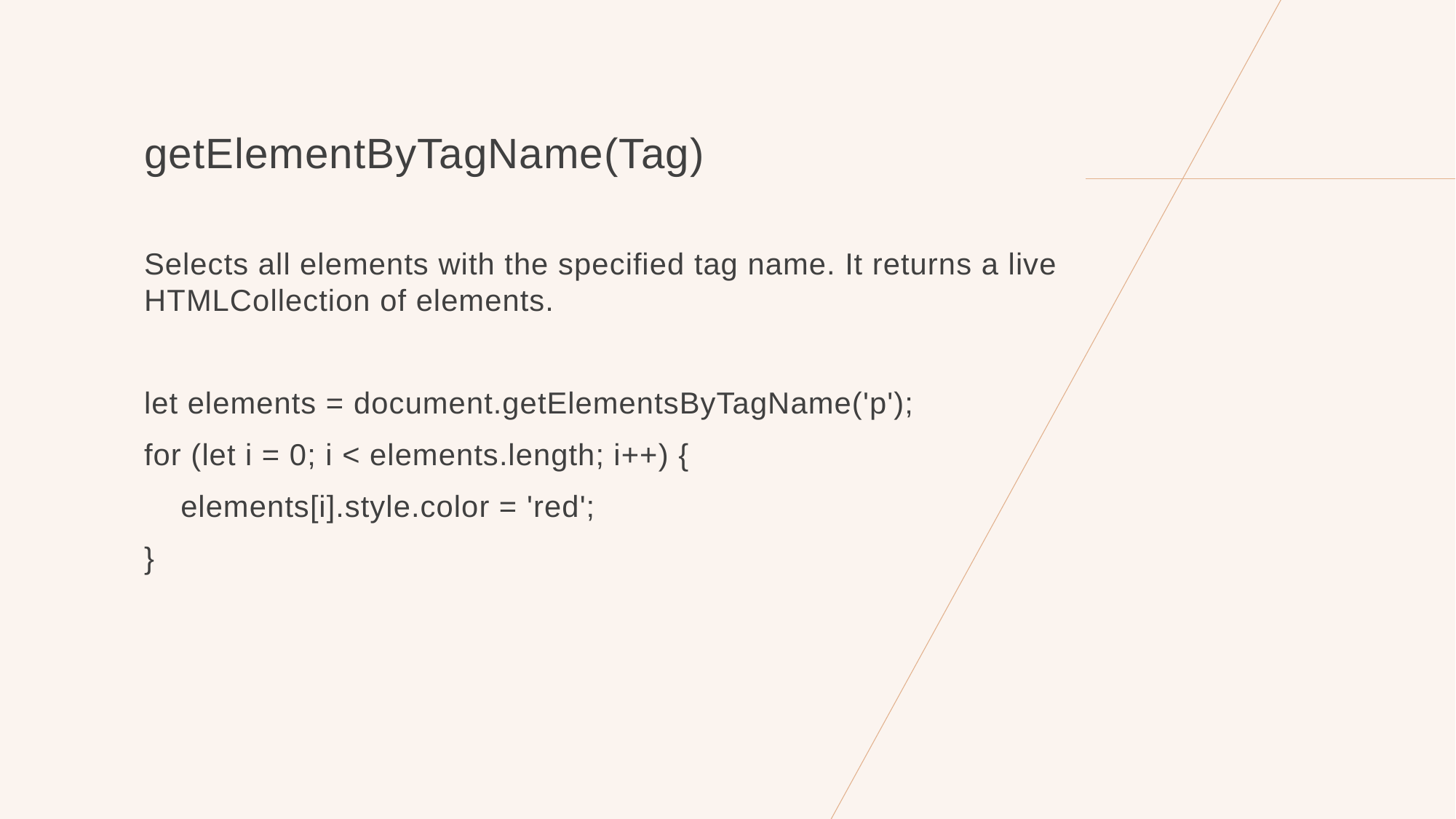

getElementByTagName(Tag)

Selects all elements with the specified tag name. It returns a live HTMLCollection of elements.

let elements = document.getElementsByTagName('p');
for (let i = 0; i < elements.length; i++) {
    elements[i].style.color = 'red';
}